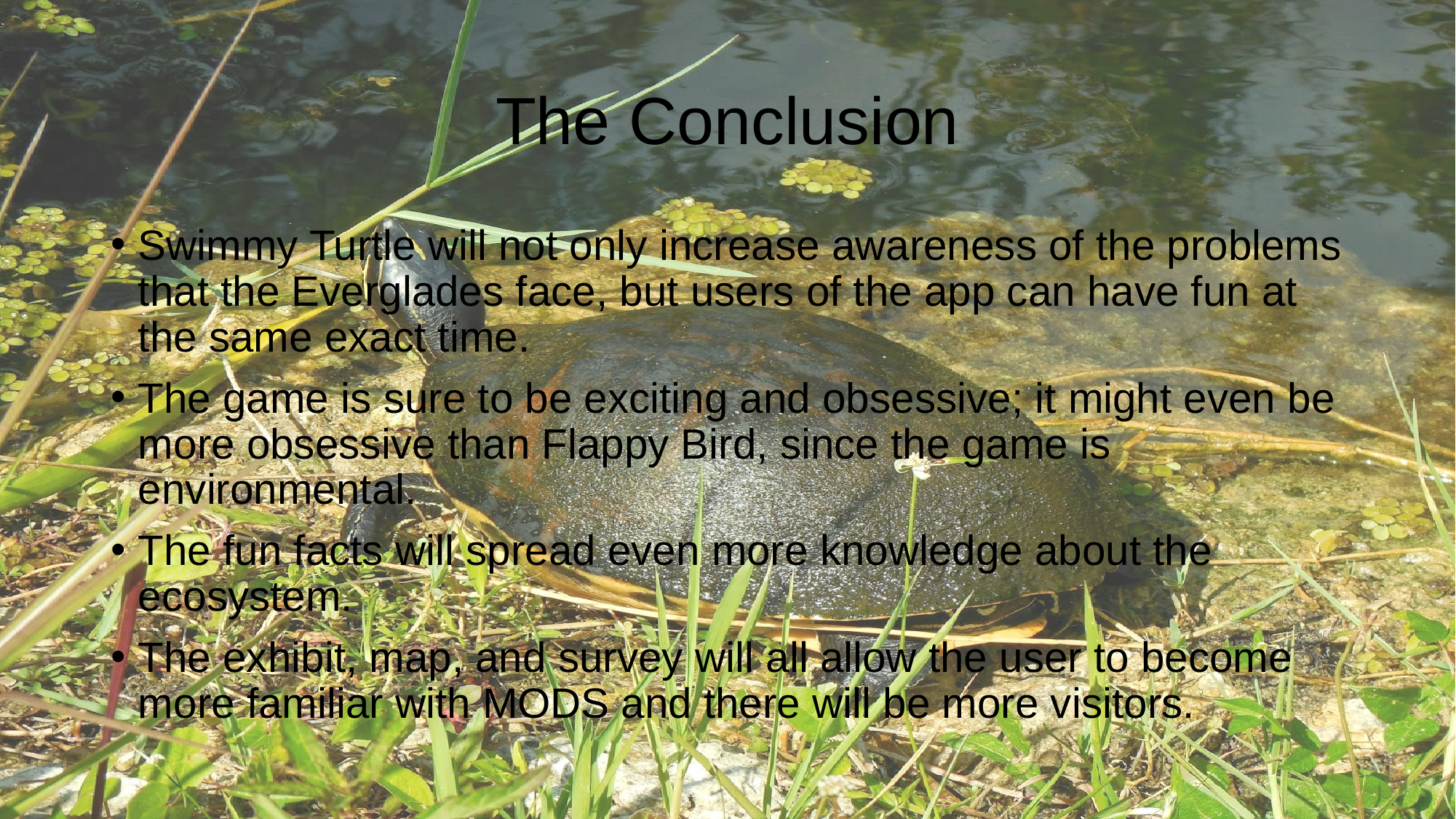

# The Conclusion
Swimmy Turtle will not only increase awareness of the problems that the Everglades face, but users of the app can have fun at the same exact time.
The game is sure to be exciting and obsessive; it might even be more obsessive than Flappy Bird, since the game is environmental.
The fun facts will spread even more knowledge about the ecosystem.
The exhibit, map, and survey will all allow the user to become more familiar with MODS and there will be more visitors.